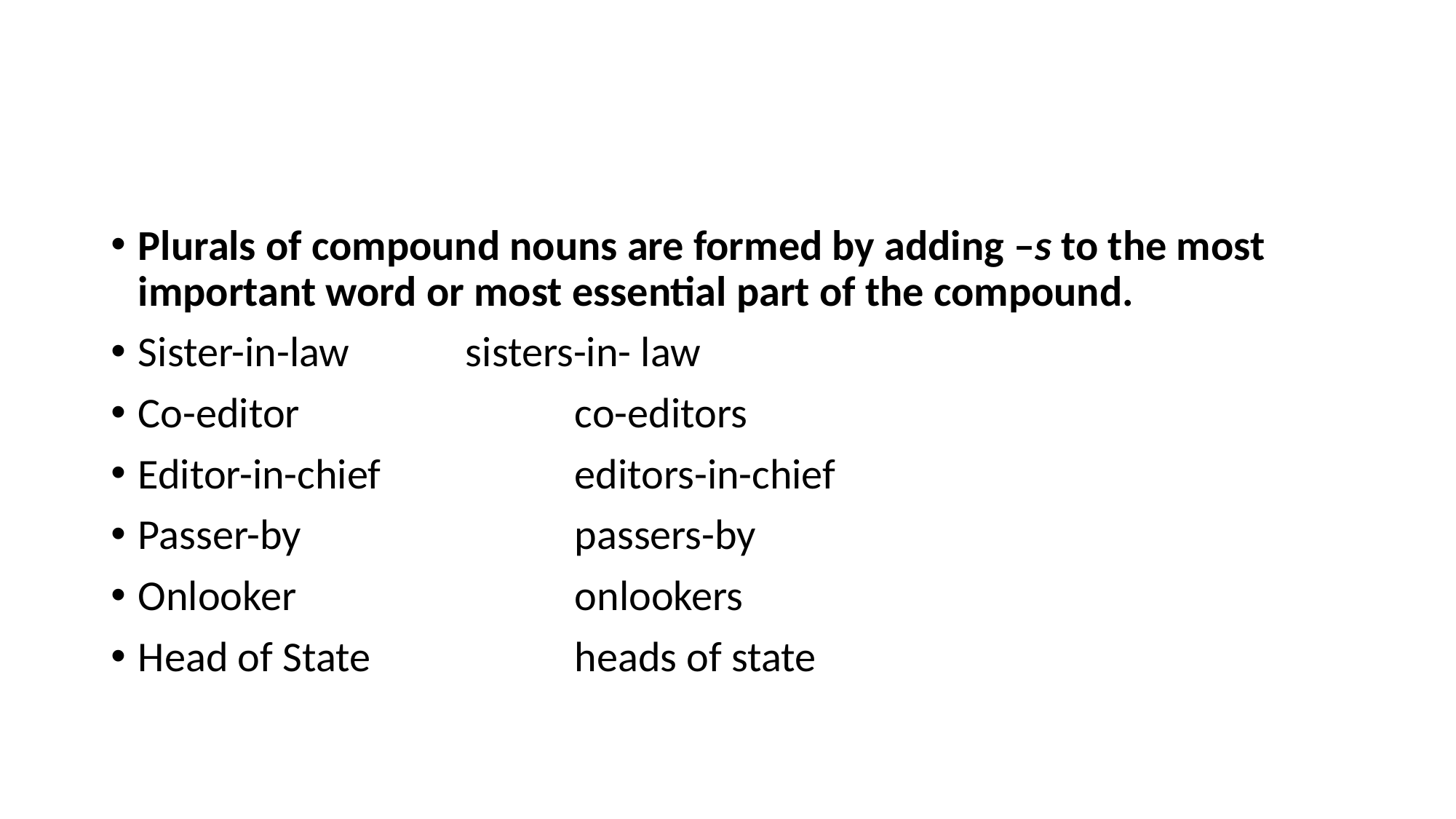

#
Plurals of compound nouns are formed by adding –s to the most important word or most essential part of the compound.
Sister-in-law		sisters-in- law
Co-editor			co-editors
Editor-in-chief		editors-in-chief
Passer-by			passers-by
Onlooker			onlookers
Head of State		heads of state